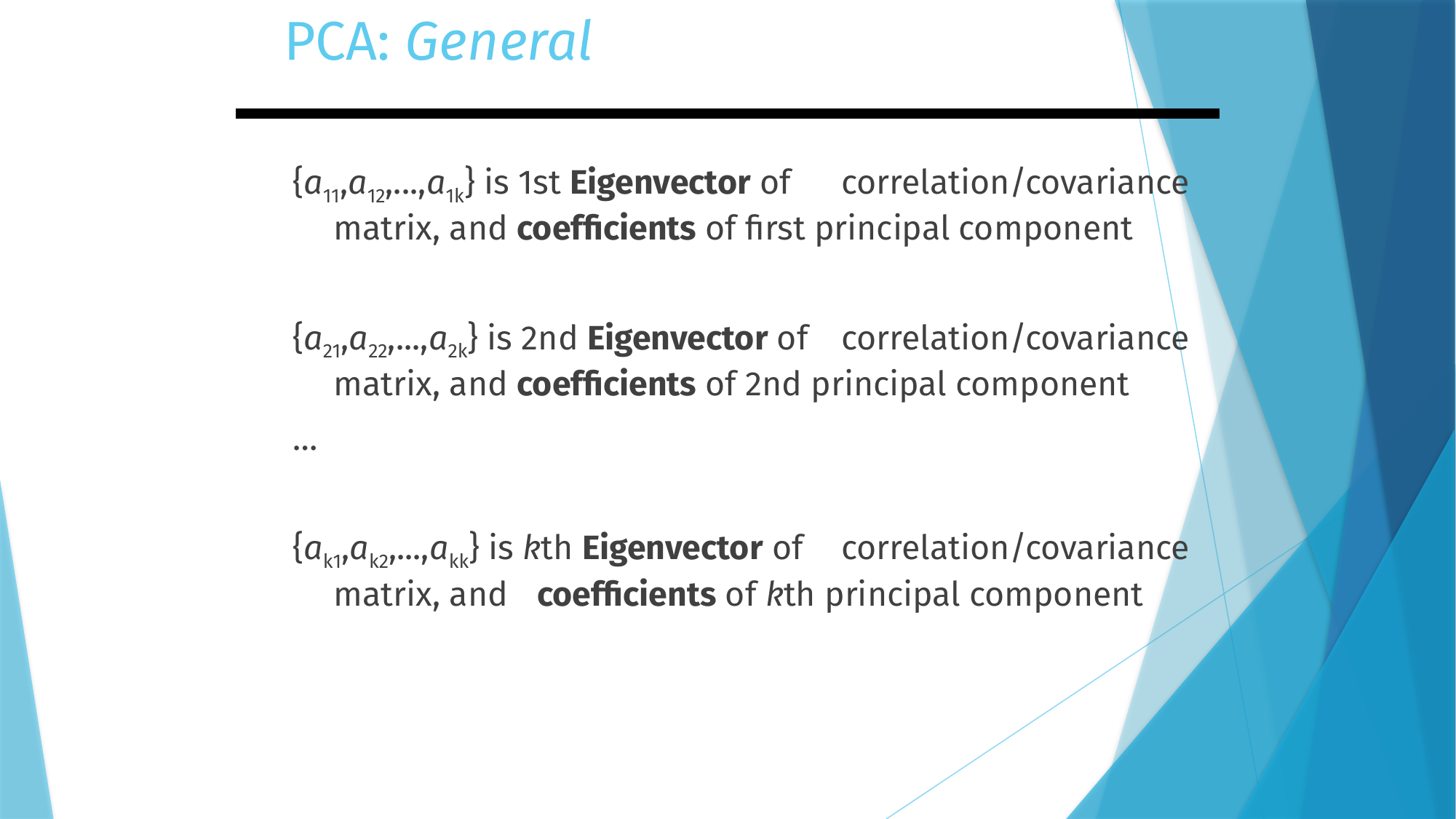

# PCA: General

{a11,a12,...,a1k} is 1st Eigenvector of  	correlation/covariance matrix, and coefficients of first principal component

{a21,a22,...,a2k} is 2nd Eigenvector of 	correlation/covariance matrix, and coefficients of 2nd principal component
…

{ak1,ak2,...,akk} is kth Eigenvector of	correlation/covariance matrix, and	coefficients of kth principal component